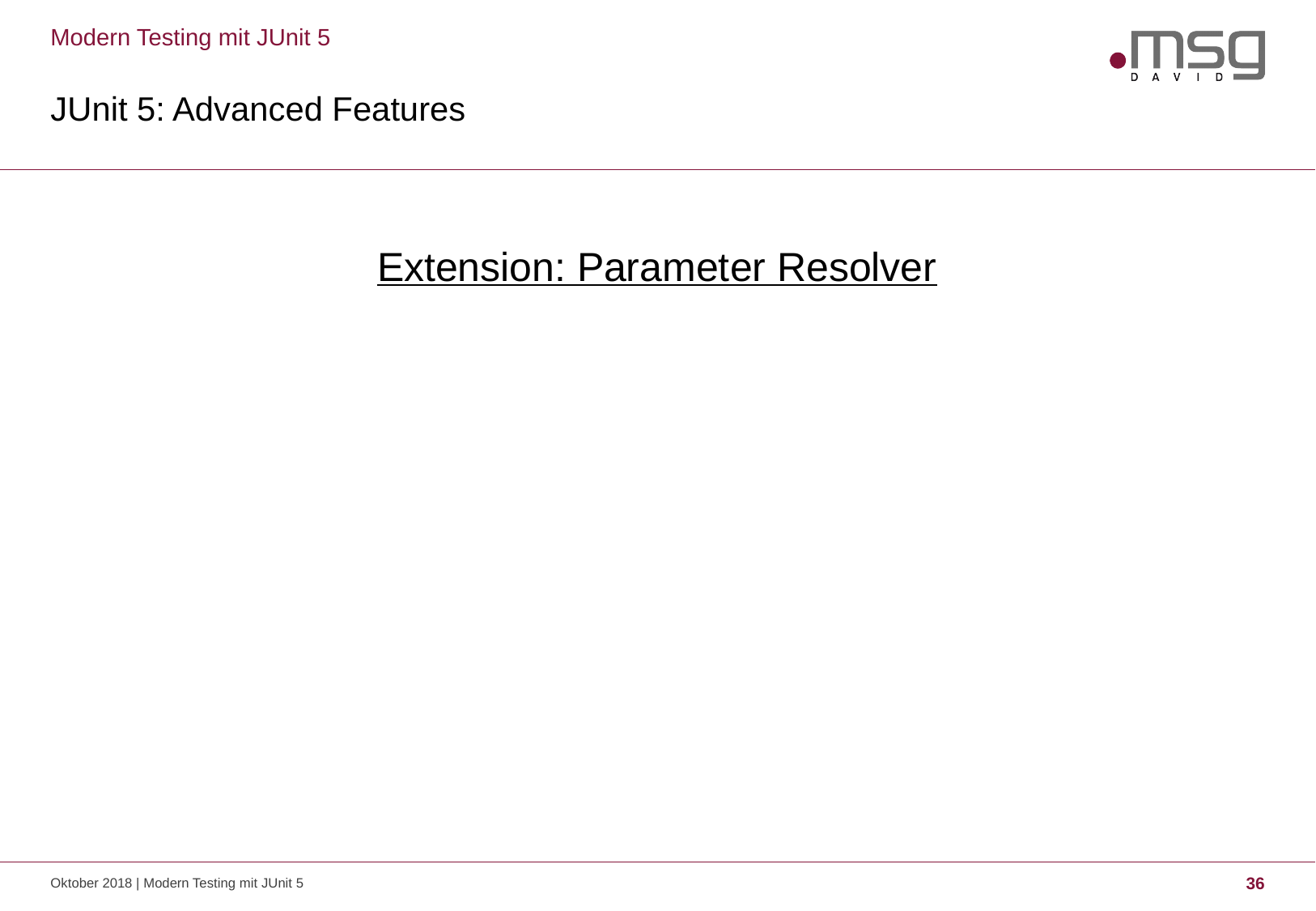

Modern Testing mit JUnit 5
# JUnit 5: Advanced Features
Extension: Parameter Resolver

Oktober 2018 | Modern Testing mit JUnit 5
36